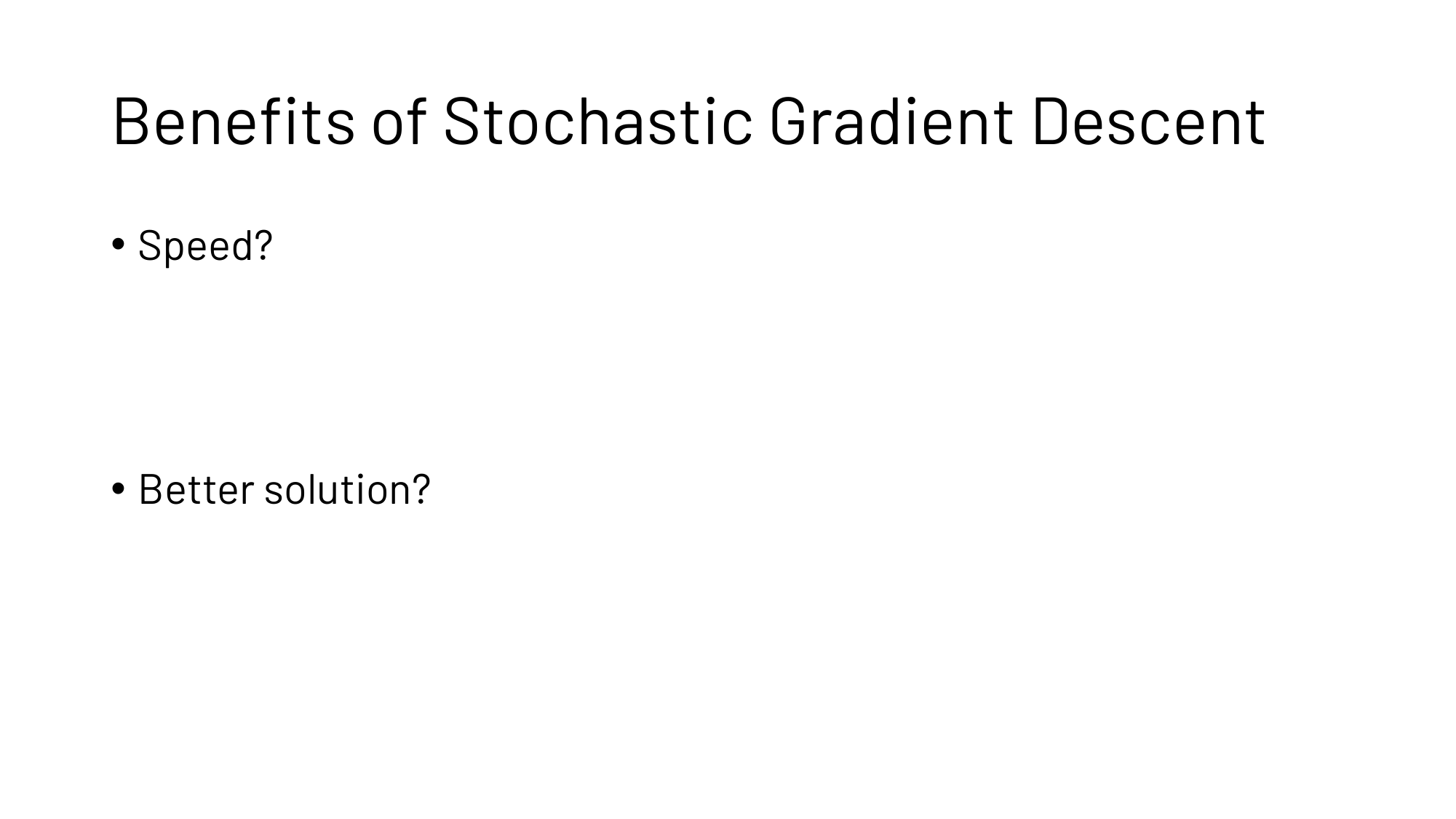

# Benefits of Stochastic Gradient Descent
Speed?

Better solution?